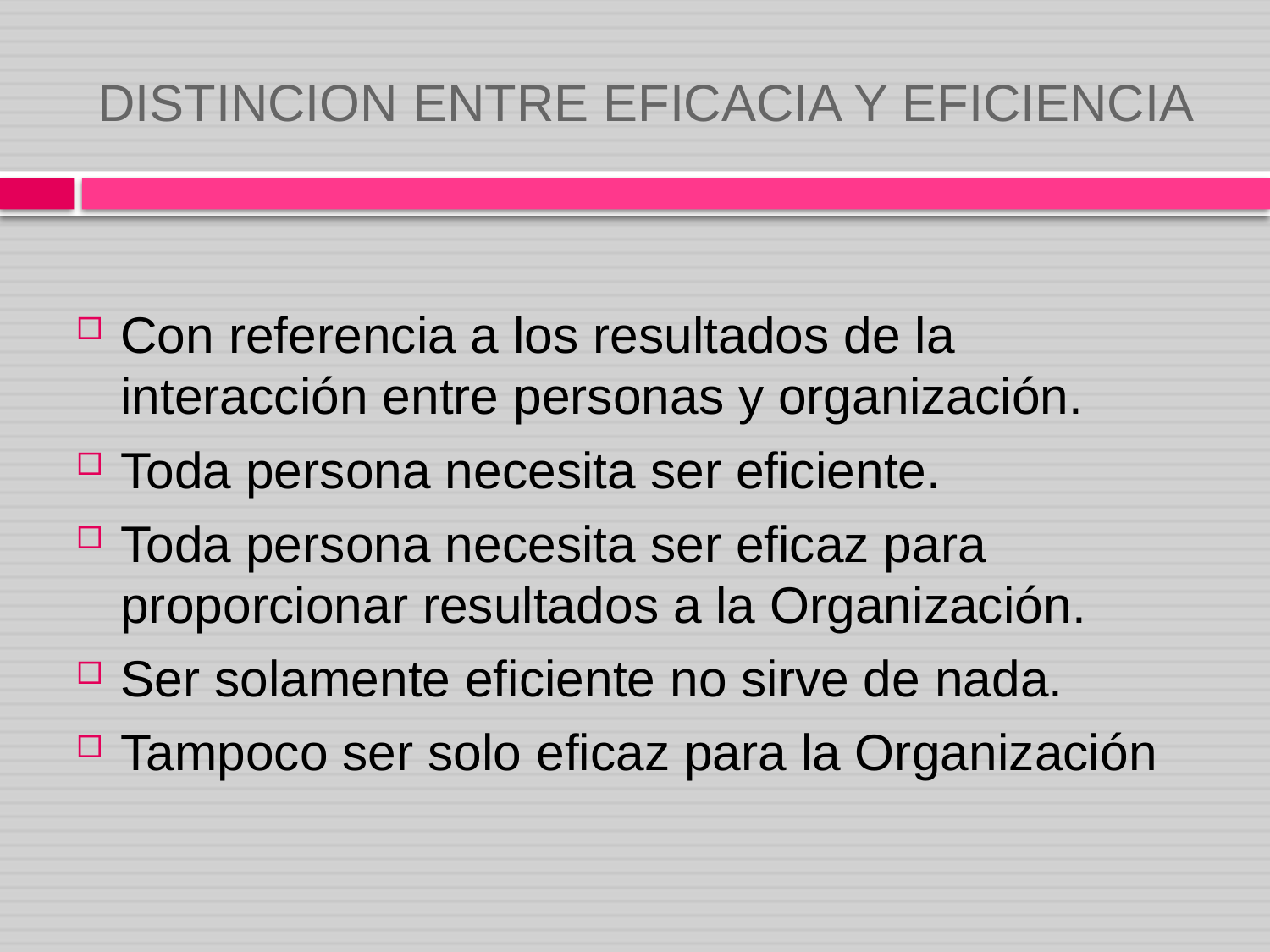

# DISTINCION ENTRE EFICACIA Y EFICIENCIA

Con referencia a los resultados de la interacción entre personas y organización.
Toda persona necesita ser eficiente.
Toda persona necesita ser eficaz para proporcionar resultados a la Organización.
Ser solamente eficiente no sirve de nada.
Tampoco ser solo eficaz para la Organización